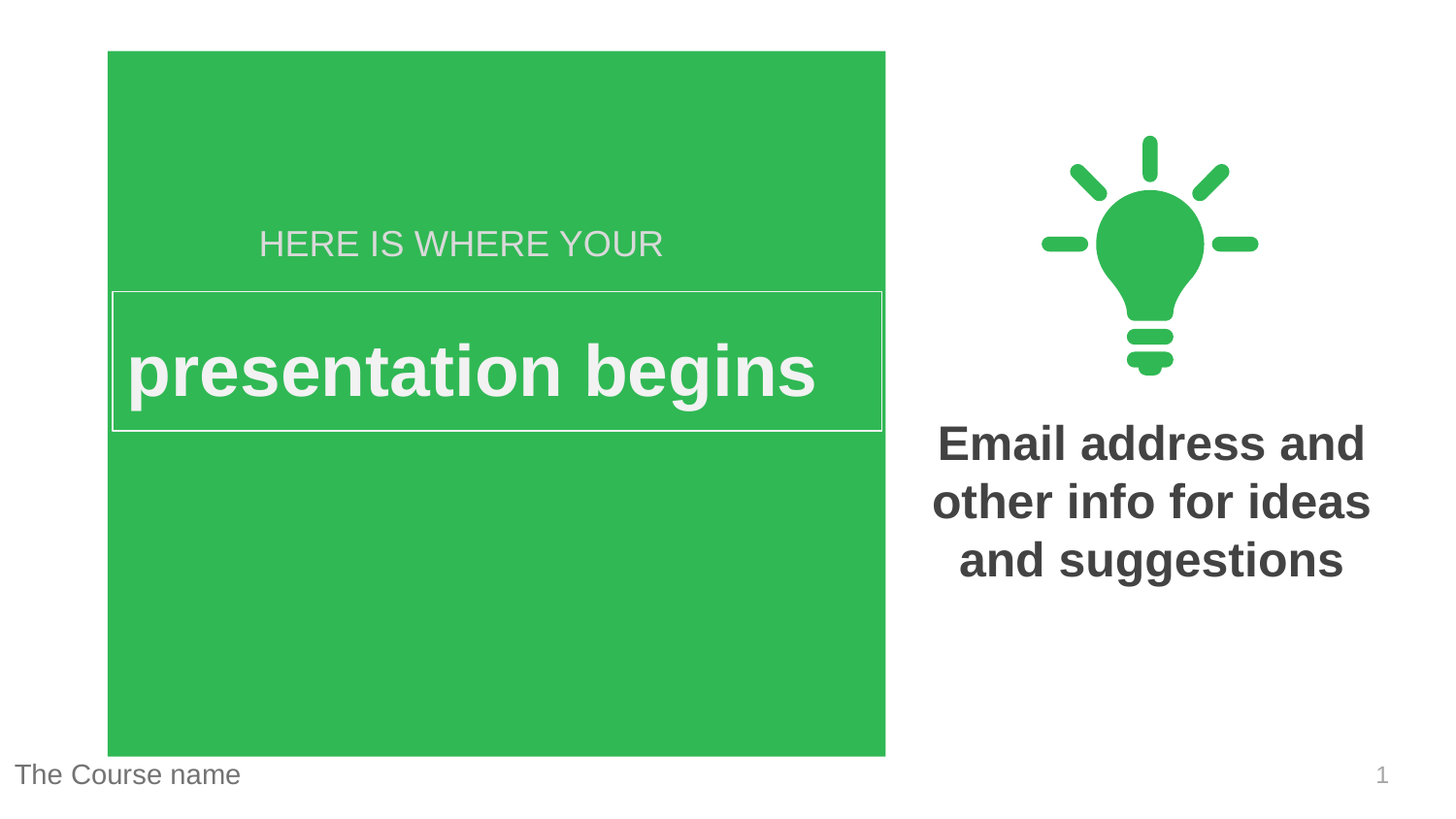

HERE IS WHERE YOUR
# presentation begins
Email address and other info for ideas and suggestions
1